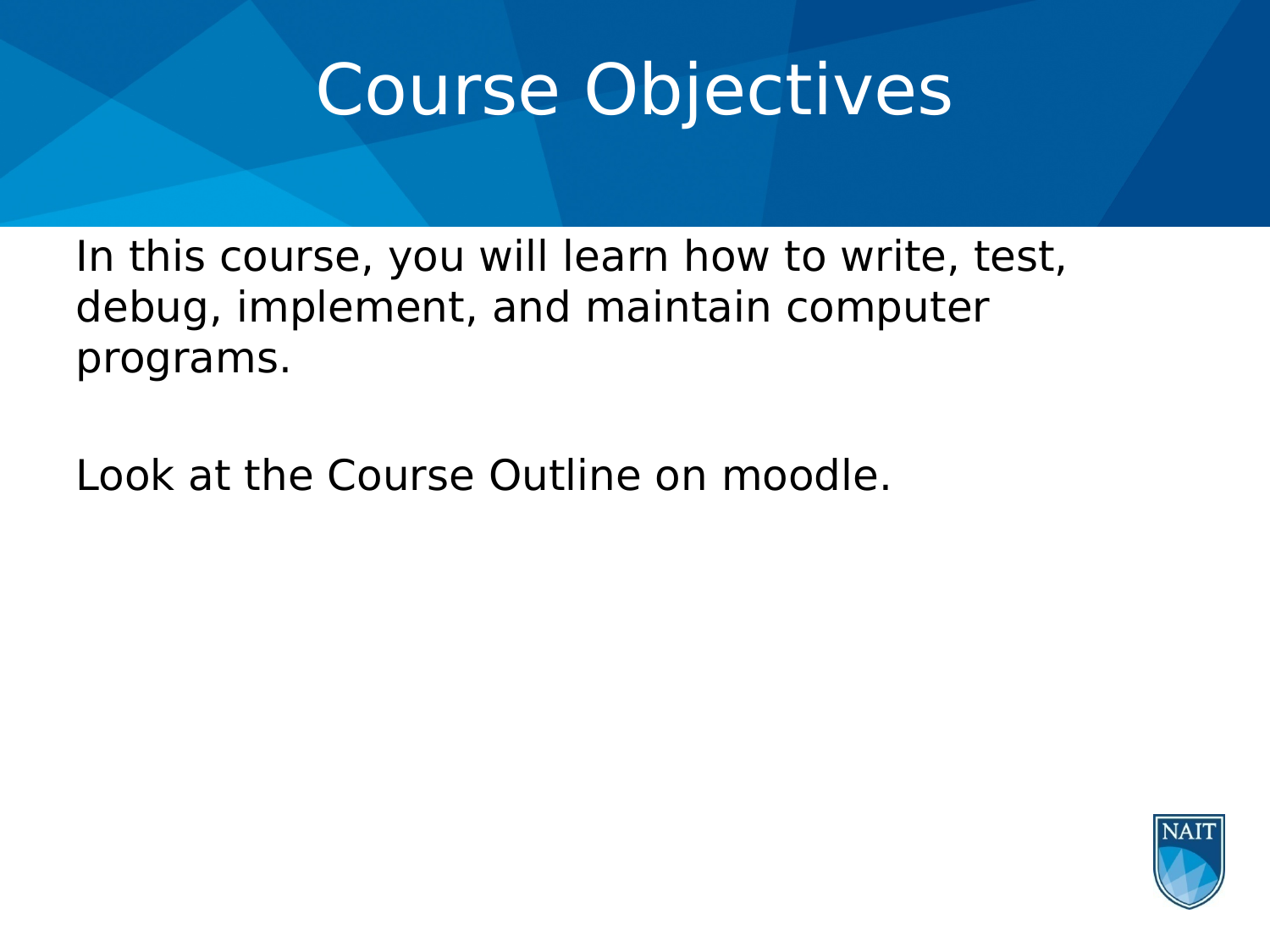

# Course Objectives
In this course, you will learn how to write, test, debug, implement, and maintain computer programs.

Look at the Course Outline on moodle.